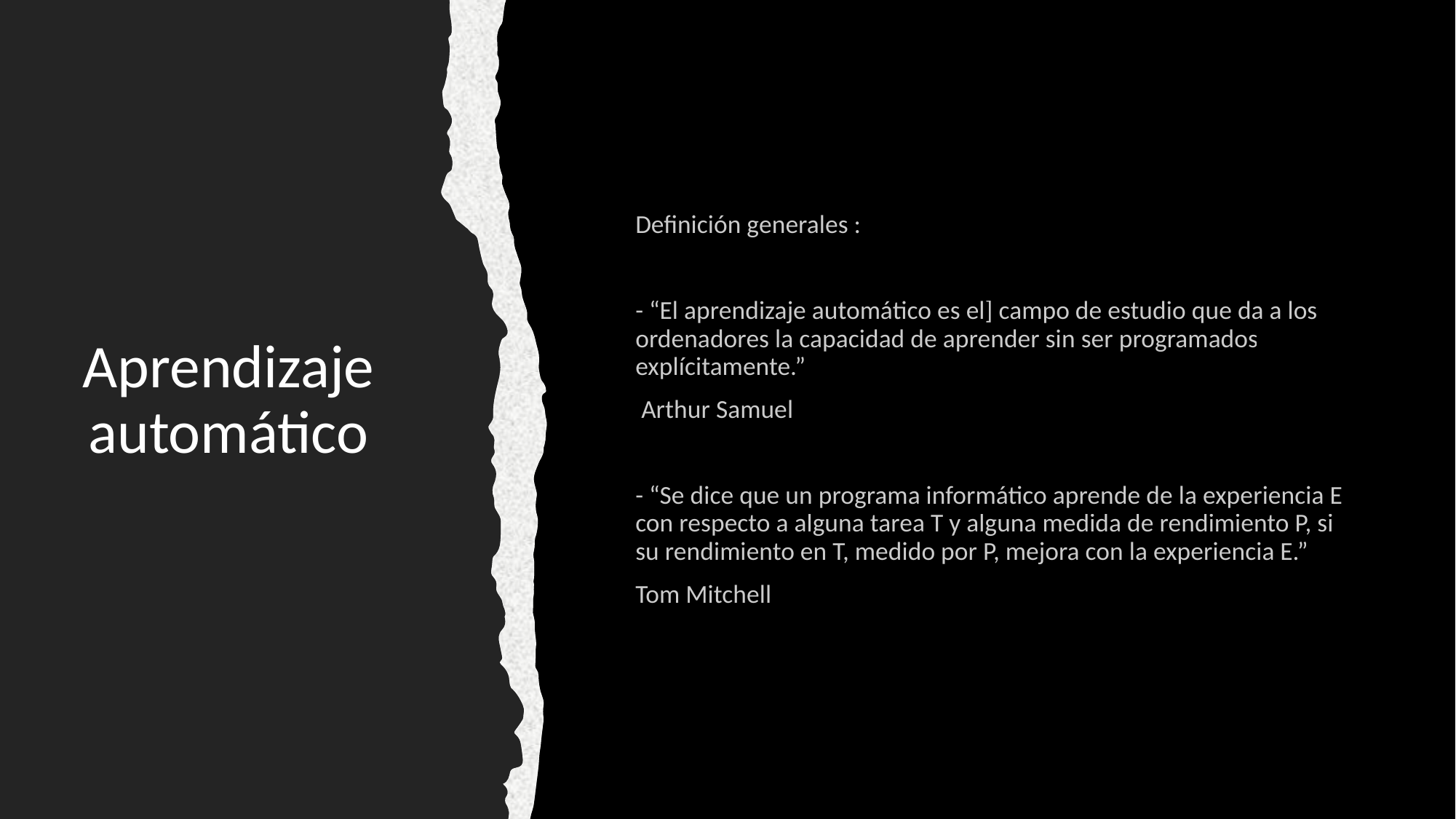

Definición generales :

- “El aprendizaje automático es el] campo de estudio que da a los ordenadores la capacidad de aprender sin ser programados explícitamente.”
 Arthur Samuel

- “Se dice que un programa informático aprende de la experiencia E con respecto a alguna tarea T y alguna medida de rendimiento P, si su rendimiento en T, medido por P, mejora con la experiencia E.”
Tom Mitchell
# Aprendizaje automático